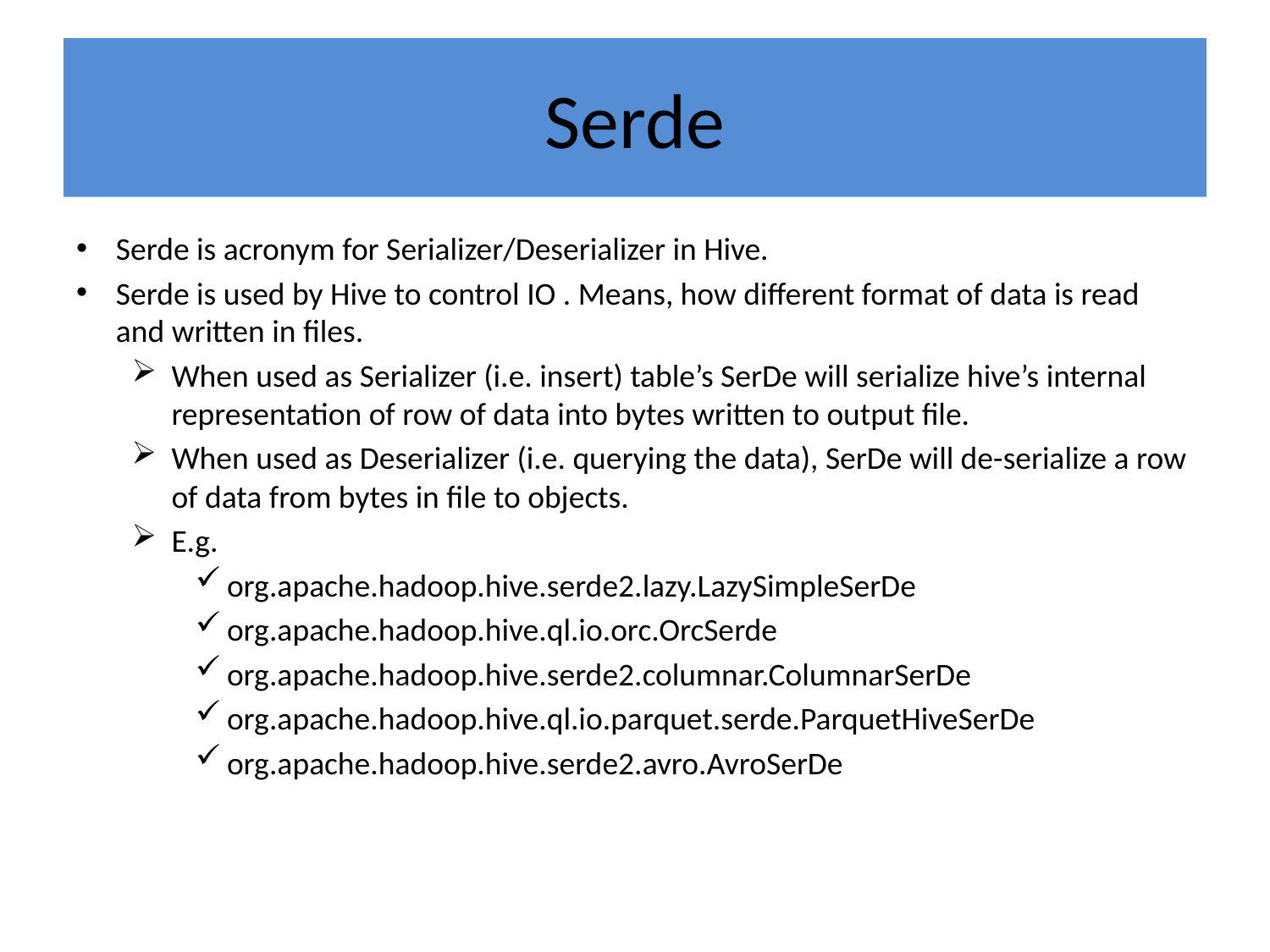

# Serde
Serde is acronym for Serializer/Deserializer in Hive.
Serde is used by Hive to control IO . Means, how different format of data is read and written in files.
When used as Serializer (i.e. insert) table’s SerDe will serialize hive’s internal representation of row of data into bytes written to output file.
When used as Deserializer (i.e. querying the data), SerDe will de-serialize a row of data from bytes in file to objects.
E.g.
org.apache.hadoop.hive.serde2.lazy.LazySimpleSerDe
org.apache.hadoop.hive.ql.io.orc.OrcSerde
org.apache.hadoop.hive.serde2.columnar.ColumnarSerDe
org.apache.hadoop.hive.ql.io.parquet.serde.ParquetHiveSerDe
org.apache.hadoop.hive.serde2.avro.AvroSerDe